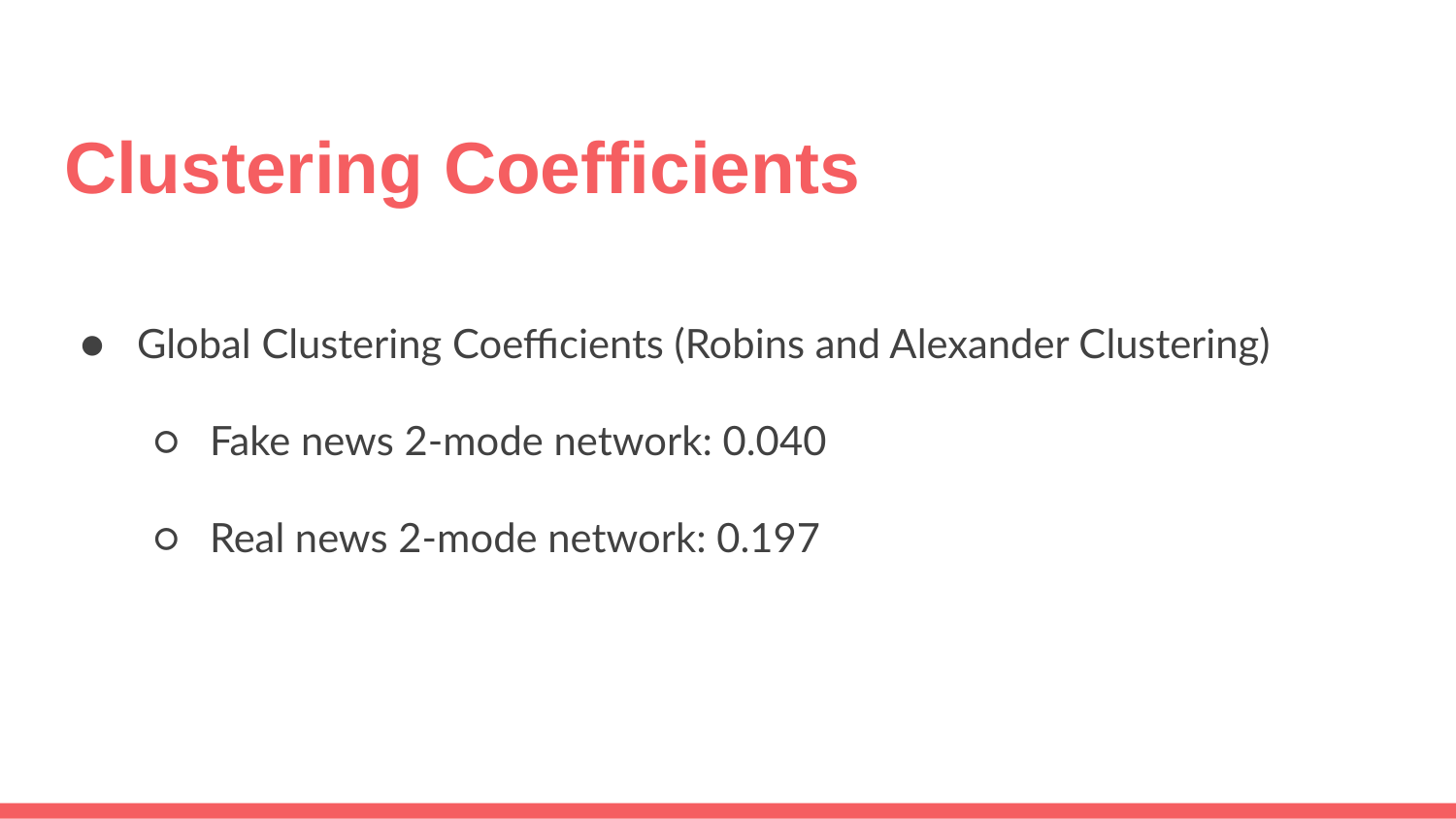

# Clustering Coefficients

Global Clustering Coefficients (Robins and Alexander Clustering)
Fake news 2-mode network: 0.040
Real news 2-mode network: 0.197